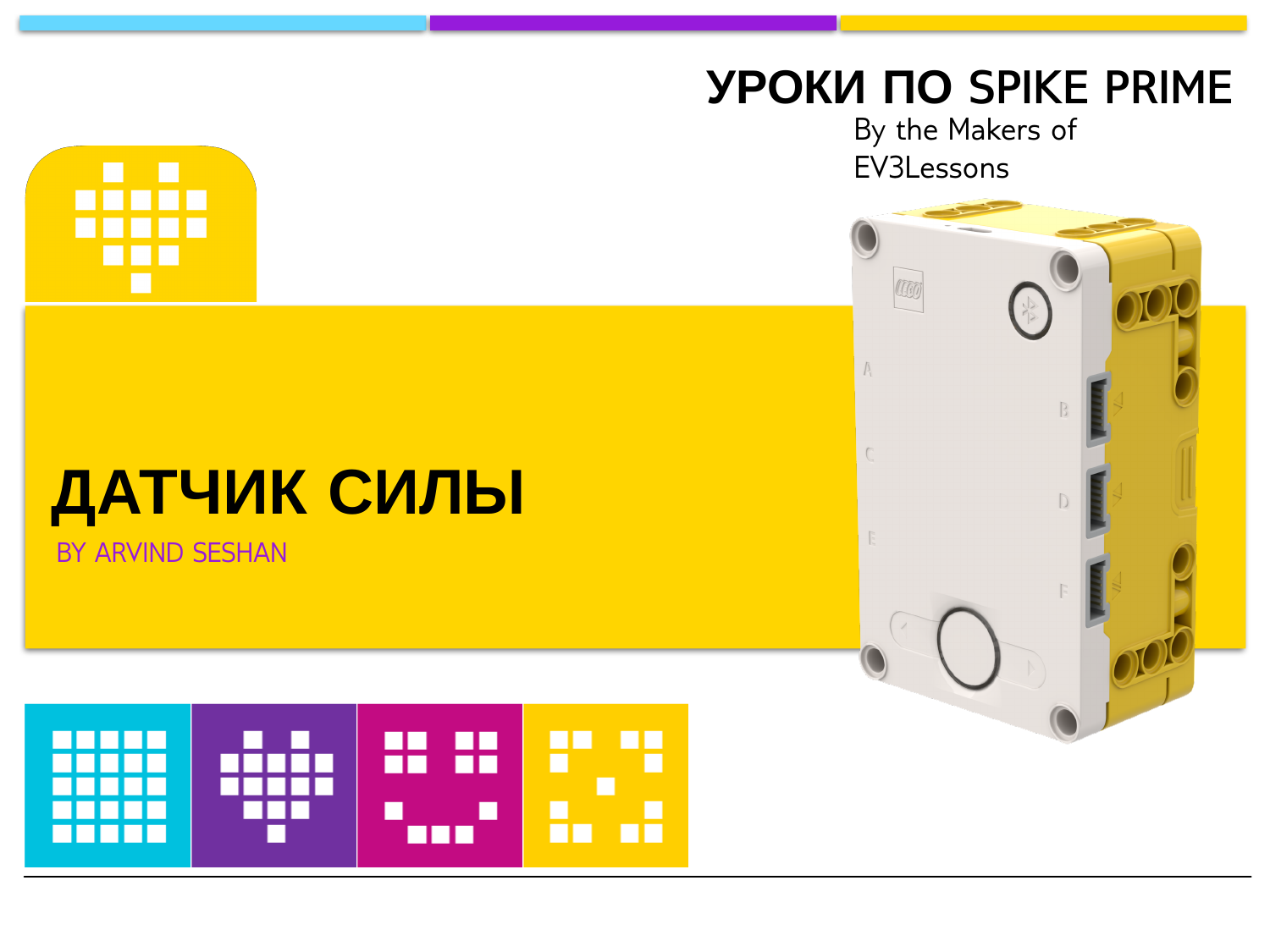

By the Makers of EV3Lessons

# ДАТЧИК СИЛЫ
By Arvind Seshan